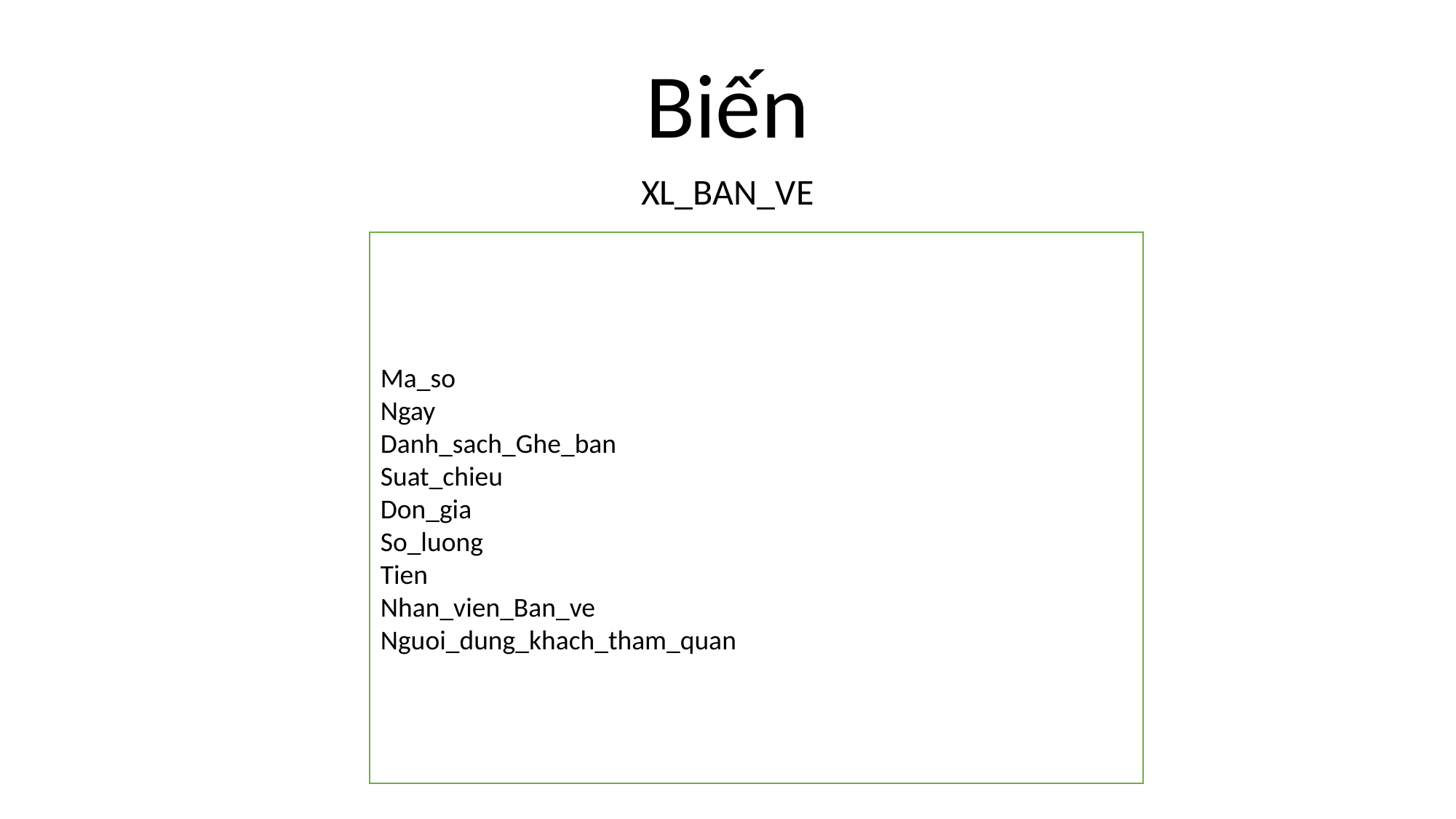

# Biến
XL_BAN_VE
Ma_so
Ngay
Danh_sach_Ghe_ban
Suat_chieu
Don_gia
So_luong
Tien
Nhan_vien_Ban_ve
Nguoi_dung_khach_tham_quan